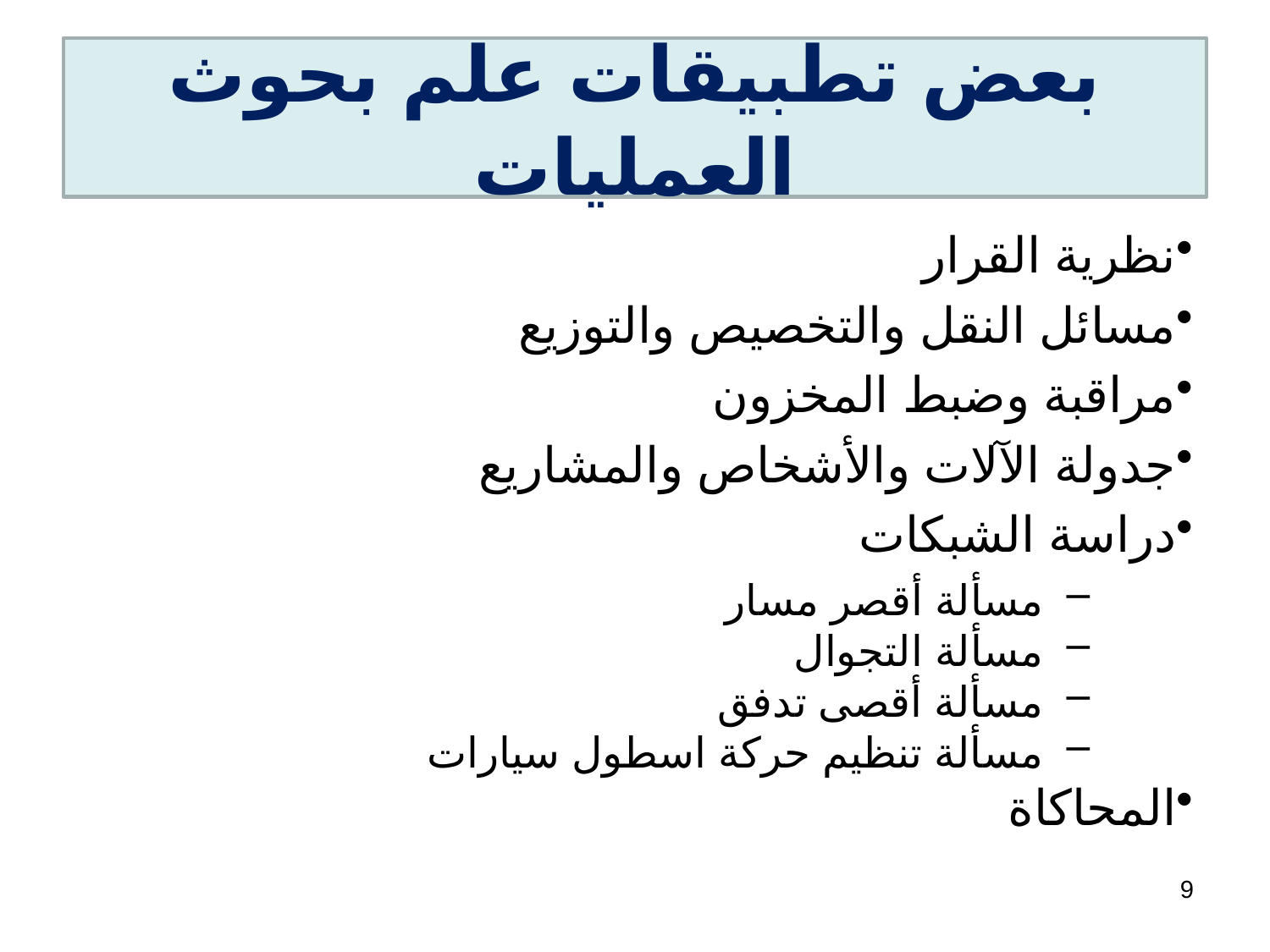

بعض تطبيقات علم بحوث العمليات
نظرية القرار
مسائل النقل والتخصيص والتوزيع
مراقبة وضبط المخزون
جدولة الآلات والأشخاص والمشاريع
دراسة الشبكات
مسألة أقصر مسار
مسألة التجوال
مسألة أقصى تدفق
مسألة تنظيم حركة اسطول سيارات
المحاكاة
9